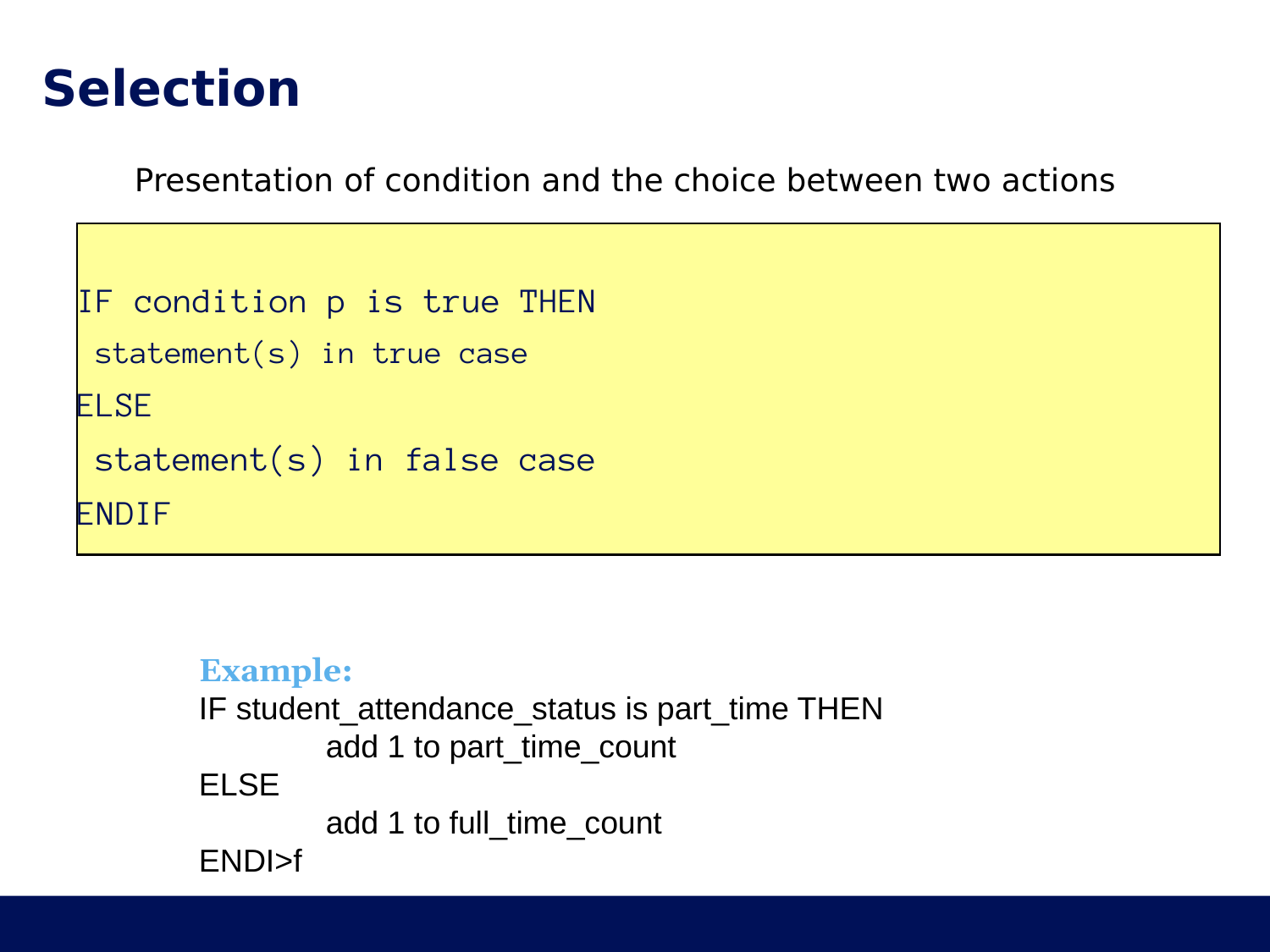

# Selection
Presentation of condition and the choice between two actions

IF condition p is true THEN
statement(s) in true case
ELSE
	statement(s) in false case
ENDIF

Example:
IF student_attendance_status is part_time THEN
	add 1 to part_time_count
ELSE
	add 1 to full_time_count
ENDI>f